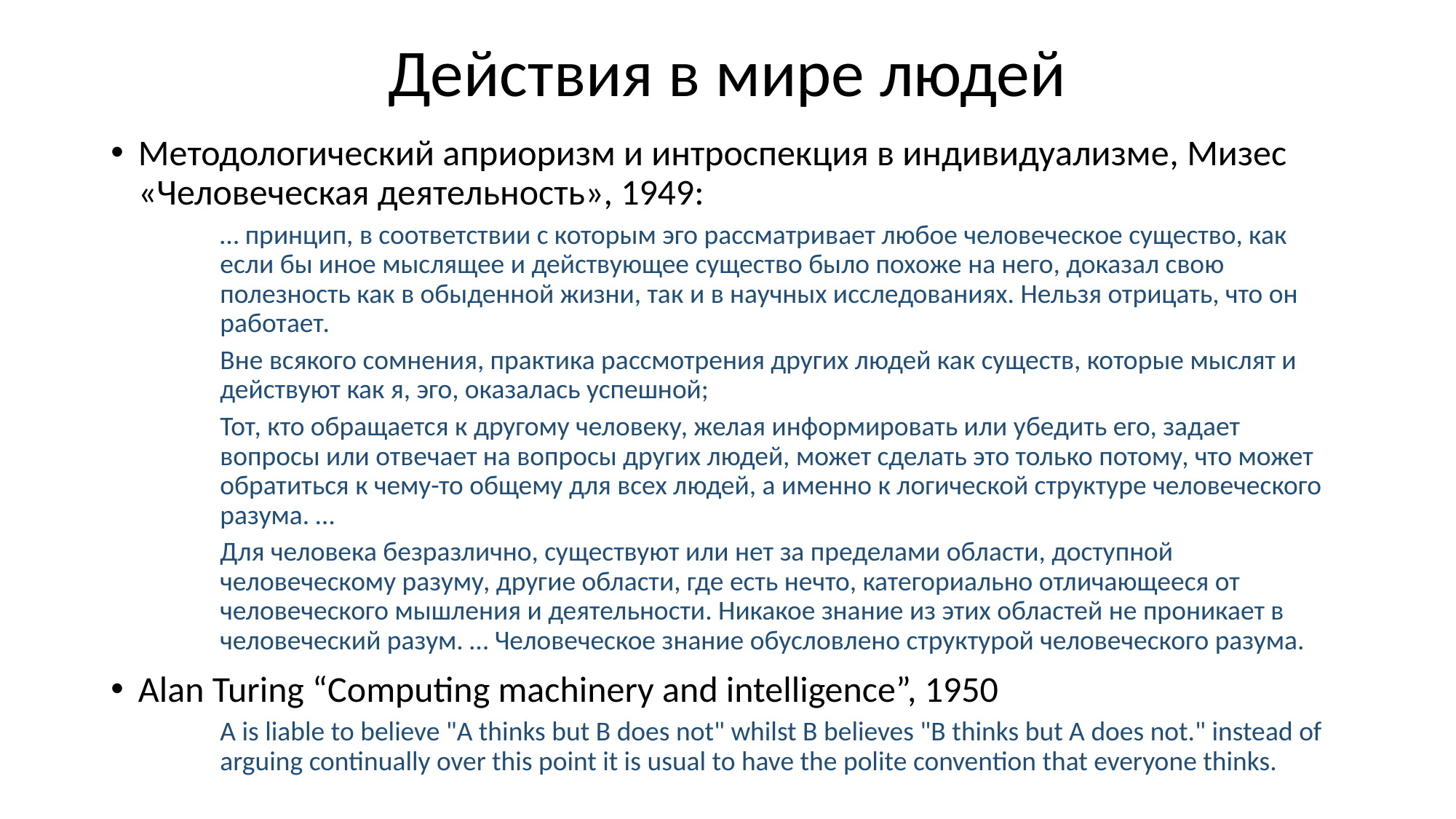

# Действия в мире людей
Методологический априоризм и интроспекция в индивидуализме, Мизес «Человеческая деятельность», 1949:
… принцип, в соответствии с которым эго рассматривает любое человеческое существо, как если бы иное мыслящее и действующее существо было похоже на него, доказал свою полезность как в обыденной жизни, так и в научных исследованиях. Нельзя отрицать, что он работает.
Вне всякого сомнения, практика рассмотрения других людей как существ, которые мыслят и действуют как я, эго, оказалась успешной;
Тот, кто обращается к другому человеку, желая информировать или убедить его, задает вопросы или отвечает на вопросы других людей, может сделать это только потому, что может обратиться к чему-то общему для всех людей, а именно к логической структуре человеческого разума. …
Для человека безразлично, существуют или нет за пределами области, доступной человеческому разуму, другие области, где есть нечто, категориально отличающееся от человеческого мышления и деятельности. Никакое знание из этих областей не проникает в человеческий разум. … Человеческое знание обусловлено структурой человеческого разума.
Alan Turing “Computing machinery and intelligence”, 1950
A is liable to believe "A thinks but B does not" whilst B believes "B thinks but A does not." instead of arguing continually over this point it is usual to have the polite convention that everyone thinks.